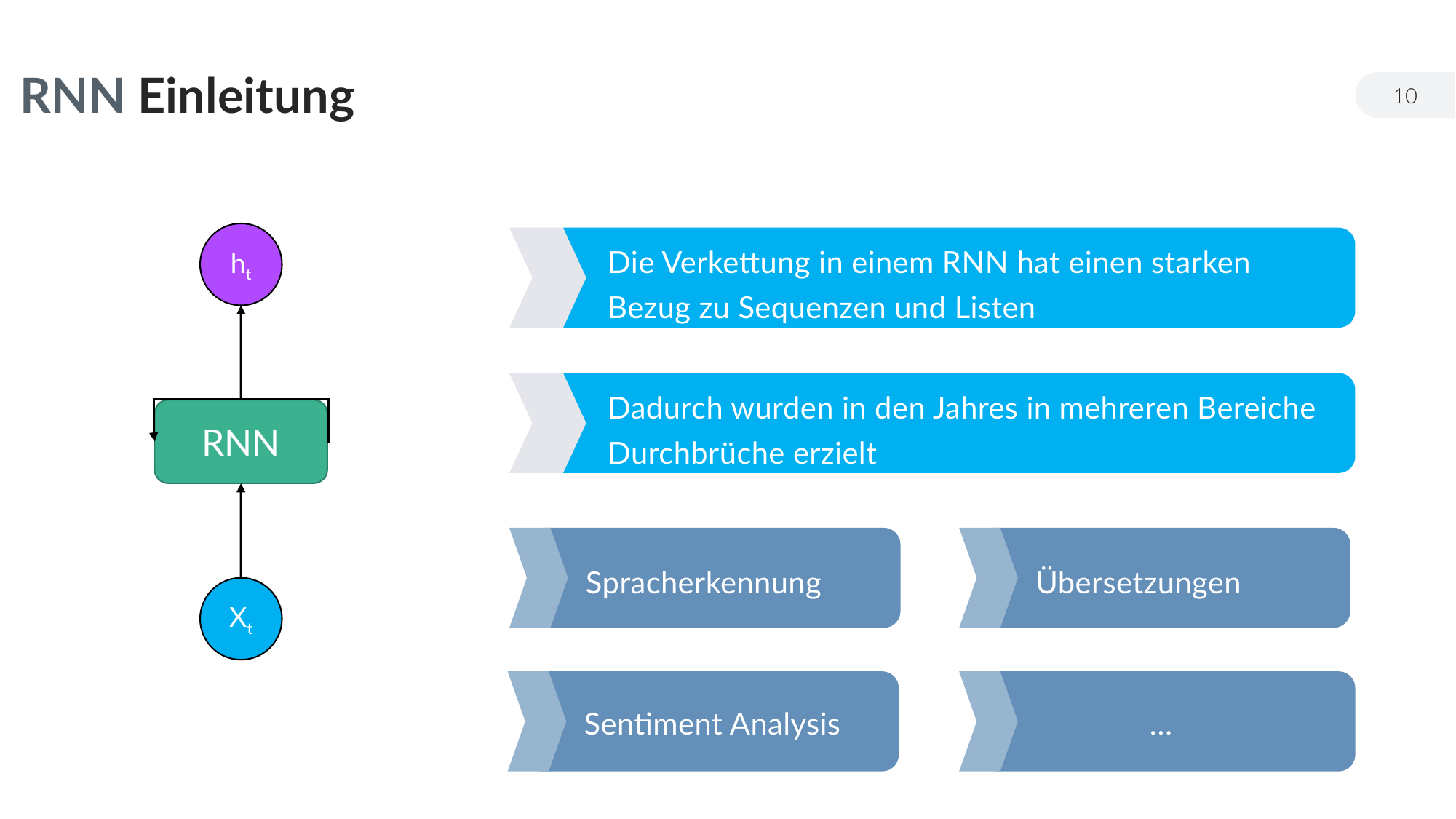

RNN Einleitung
10
ht

Die Verkettung in einem RNN hat einen starken Bezug zu Sequenzen und Listen

Dadurch wurden in den Jahres in mehreren Bereiche Durchbrüche erzielt
RNN

Übersetzungen

Spracherkennung
Xt

…

Sentiment Analysis